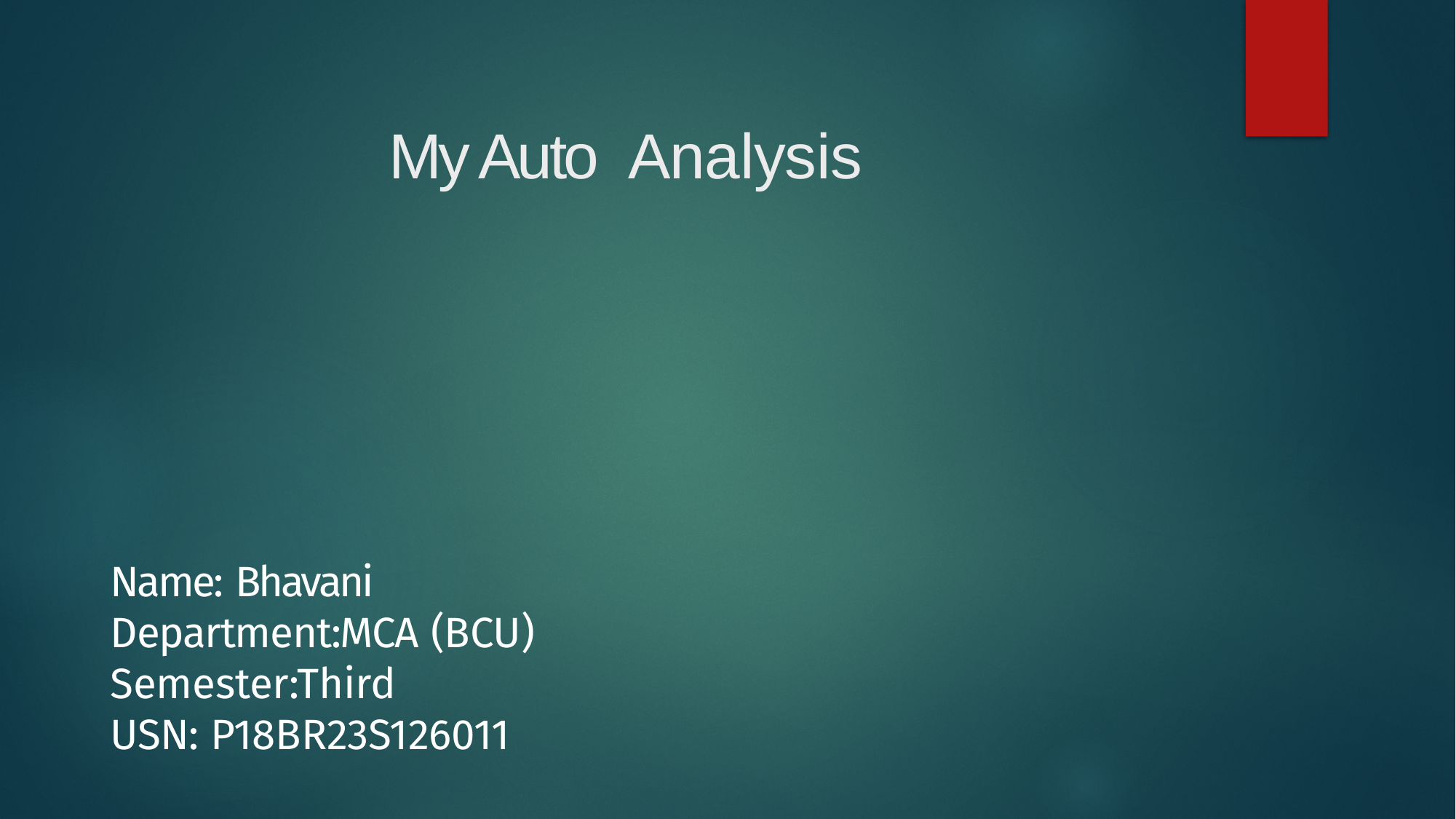

# My Auto  Analysis
Name: Bhavani Department:MCA (BCU) Semester:Third
USN: P18BR23S126011